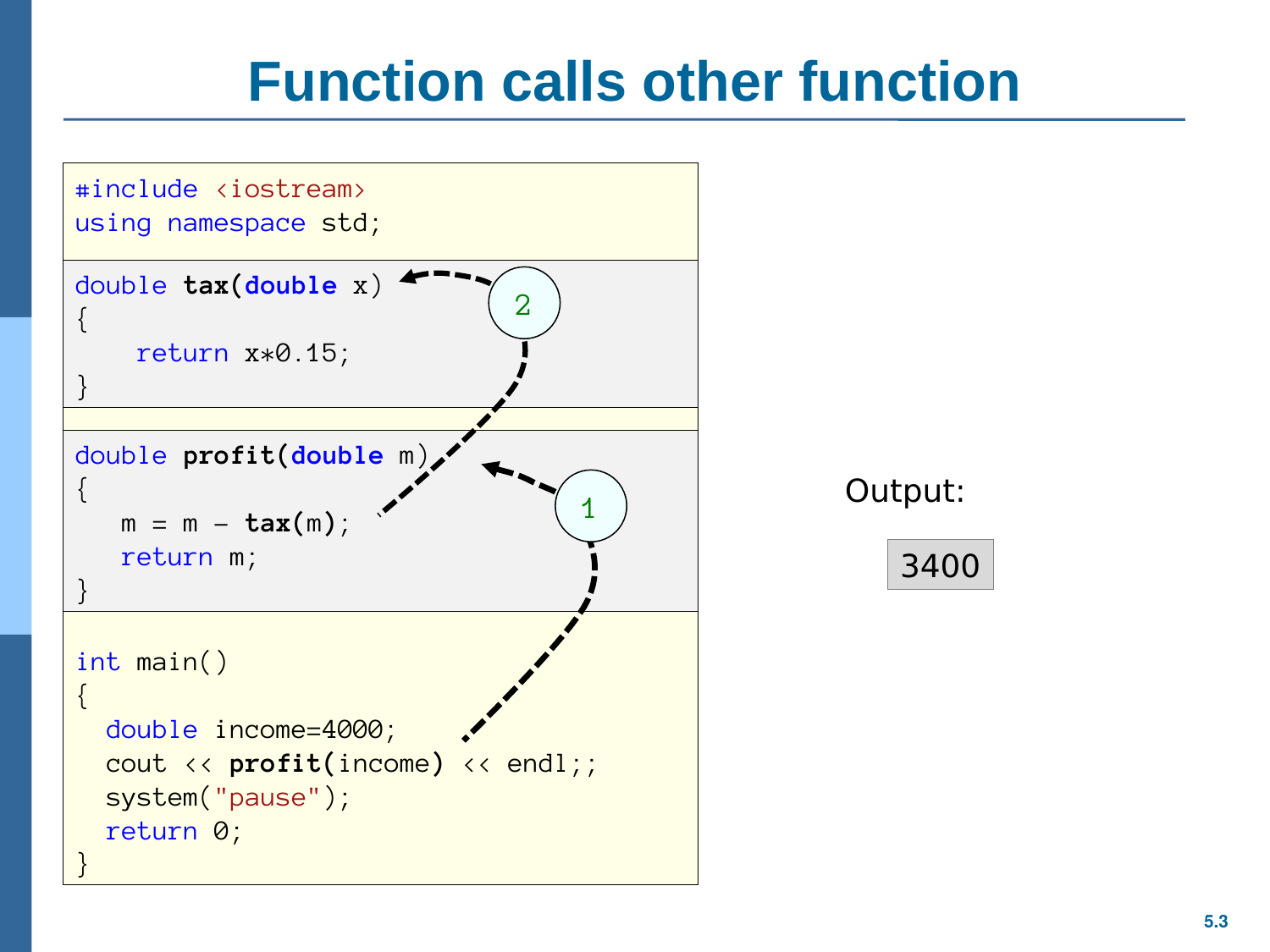

# Function calls other function
#include <iostream>
using namespace std;

double tax(double x)
{
    return x*0.15;
}

double profit(double m)
{
   m = m - tax(m);
   return m;
}

int main()
{
  double income=4000;
  cout << profit(income) << endl;;
  system("pause");
  return 0;
}
double tax(double x)
{
    return x*0.15;
}
2

double profit(double m)
{
   m = m - tax(m);
   return m;
}

Output:
1
3400